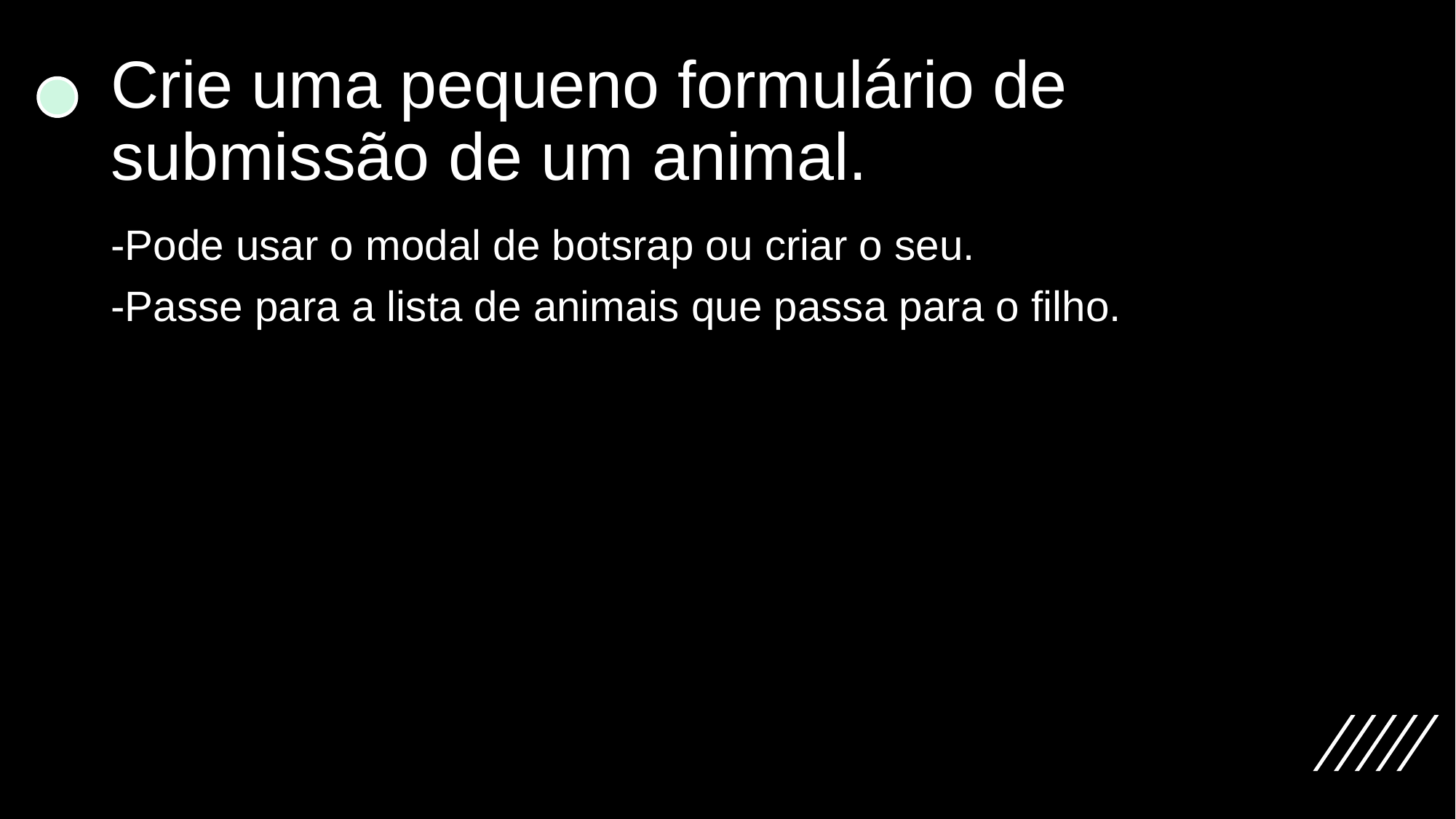

# Crie uma pequeno formulário de submissão de um animal.
-Pode usar o modal de botsrap ou criar o seu.
-Passe para a lista de animais que passa para o filho.